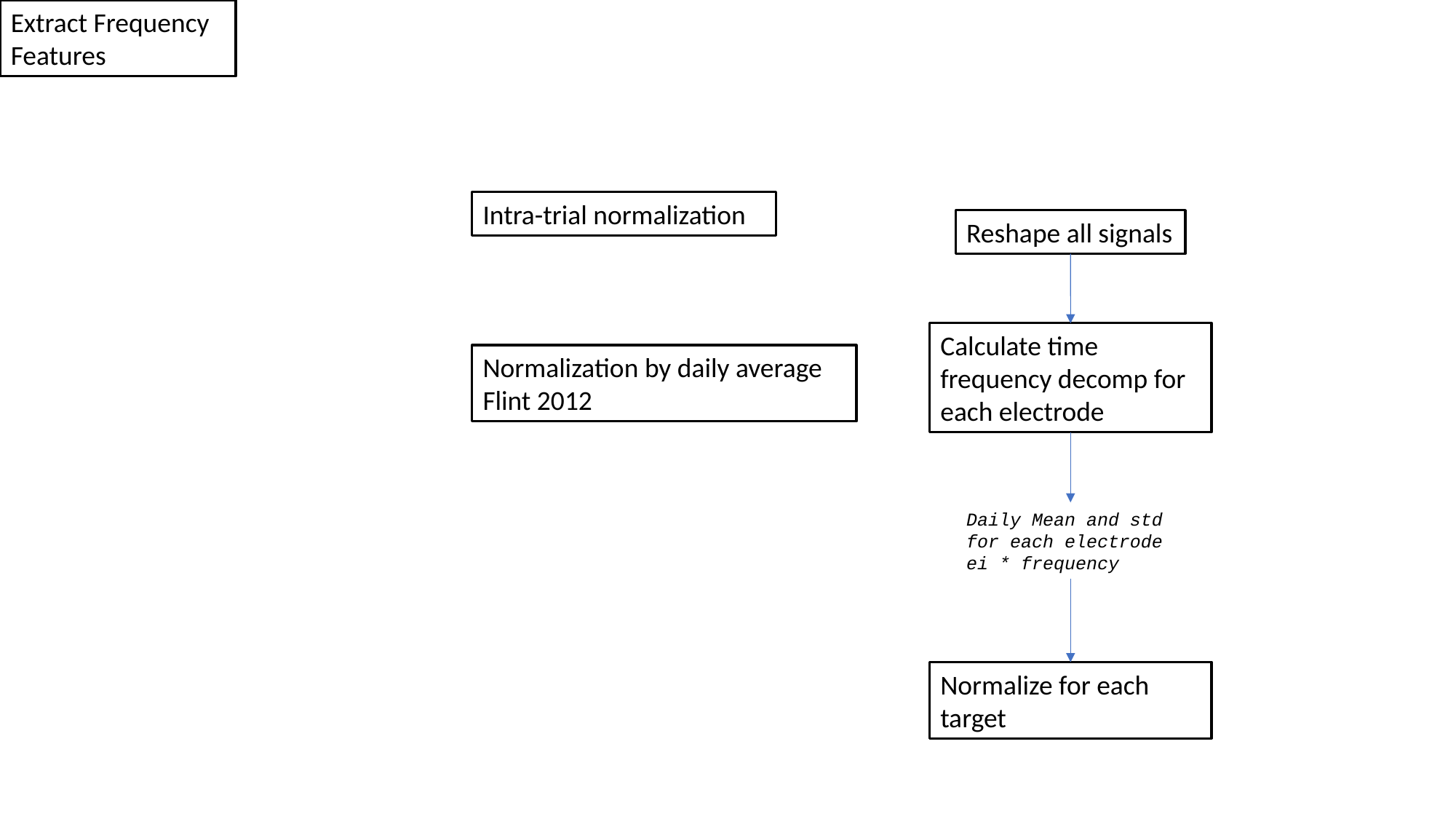

Extract Frequency
Features
Intra-trial normalization
Reshape all signals
Calculate time frequency decomp for each electrode
Normalization by daily average
Flint 2012
Daily Mean and std for each electrode
ei * frequency
Normalize for each target